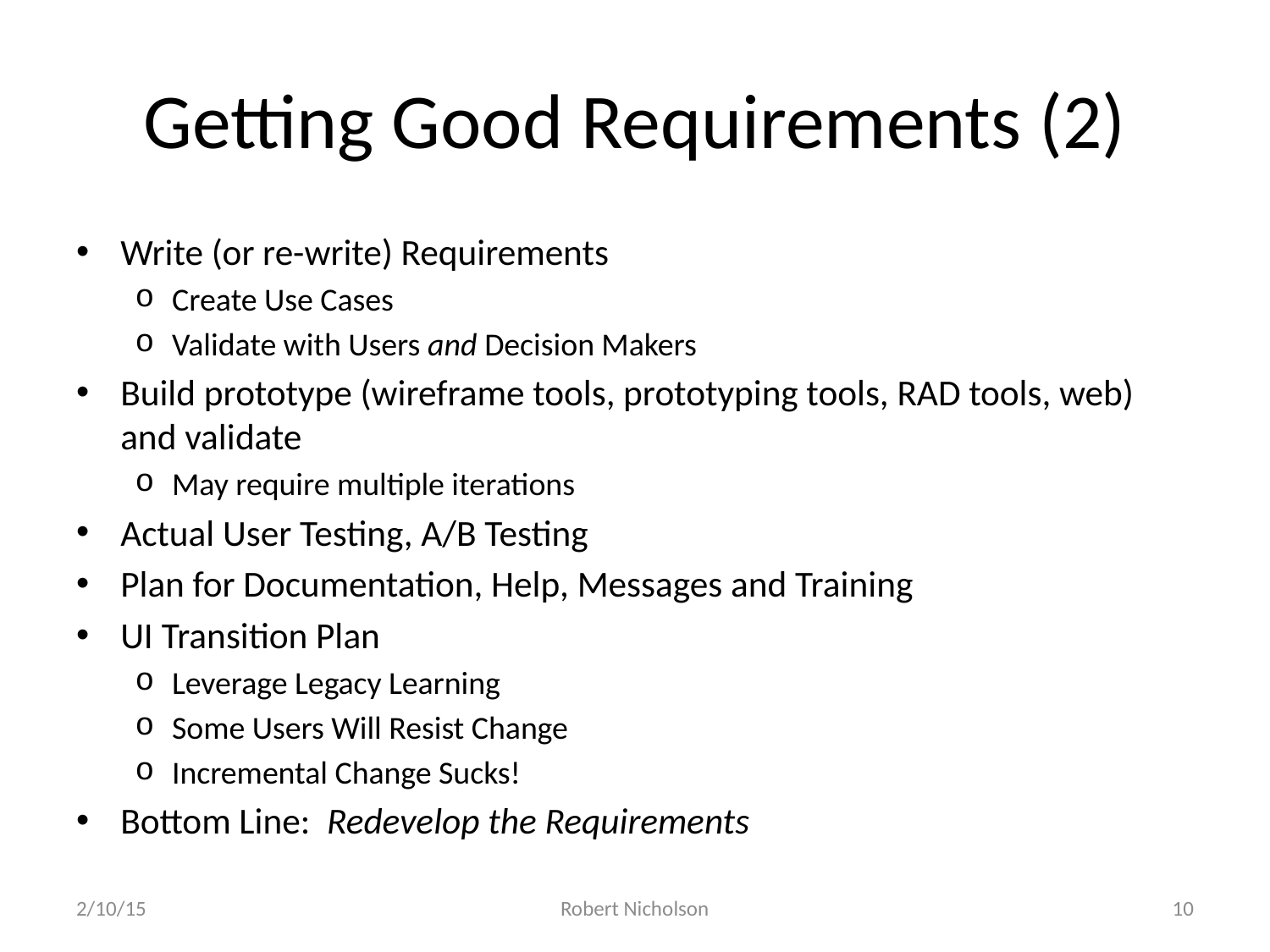

# Getting Good Requirements (2)
Write (or re-write) Requirements
Create Use Cases
Validate with Users and Decision Makers
Build prototype (wireframe tools, prototyping tools, RAD tools, web) and validate
May require multiple iterations
Actual User Testing, A/B Testing
Plan for Documentation, Help, Messages and Training
UI Transition Plan
Leverage Legacy Learning
Some Users Will Resist Change
Incremental Change Sucks!
Bottom Line:  Redevelop the Requirements

2/10/15
Robert Nicholson
10